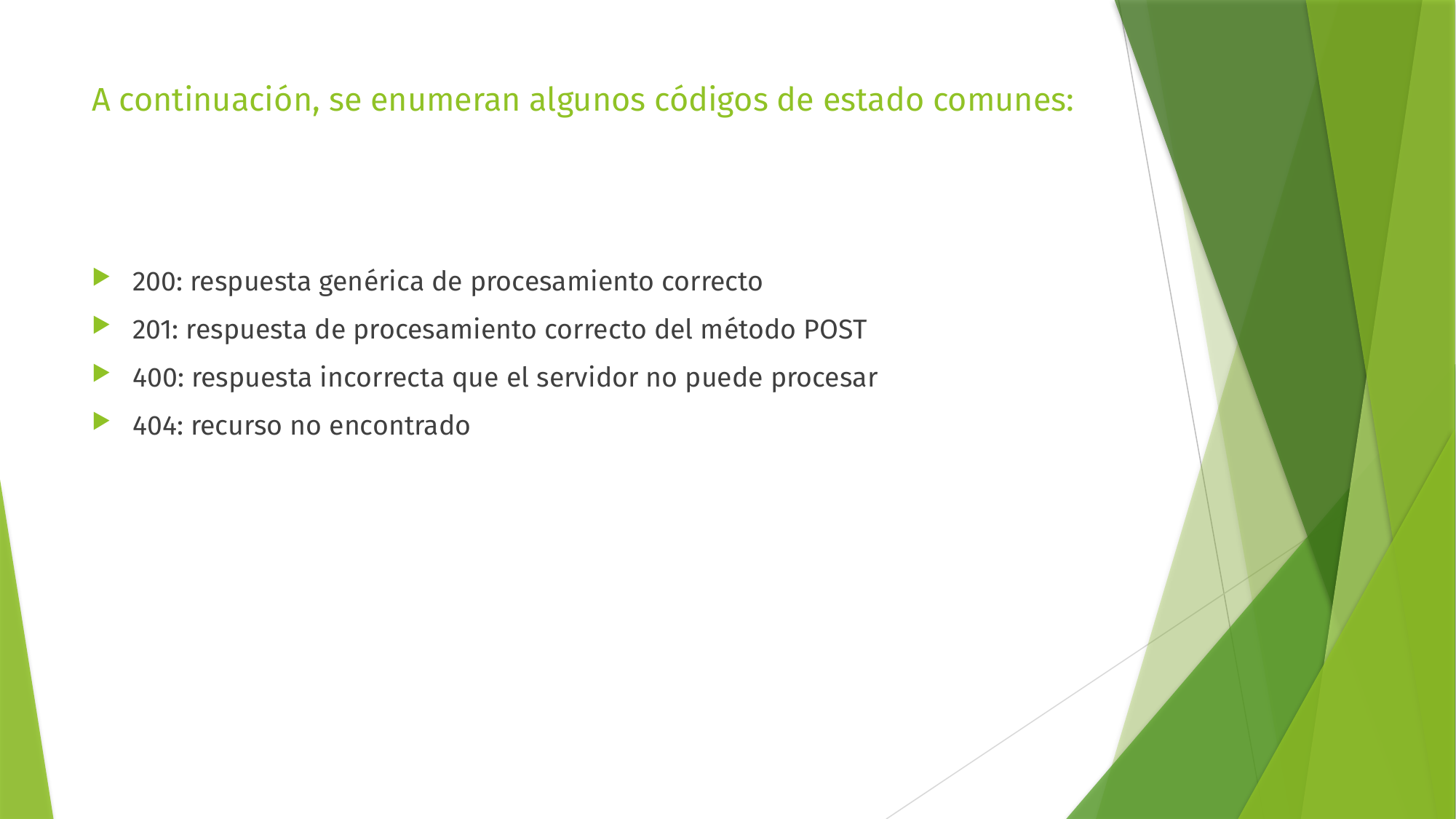

# A continuación, se enumeran algunos códigos de estado comunes:
200: respuesta genérica de procesamiento correcto
201: respuesta de procesamiento correcto del método POST
400: respuesta incorrecta que el servidor no puede procesar
404: recurso no encontrado